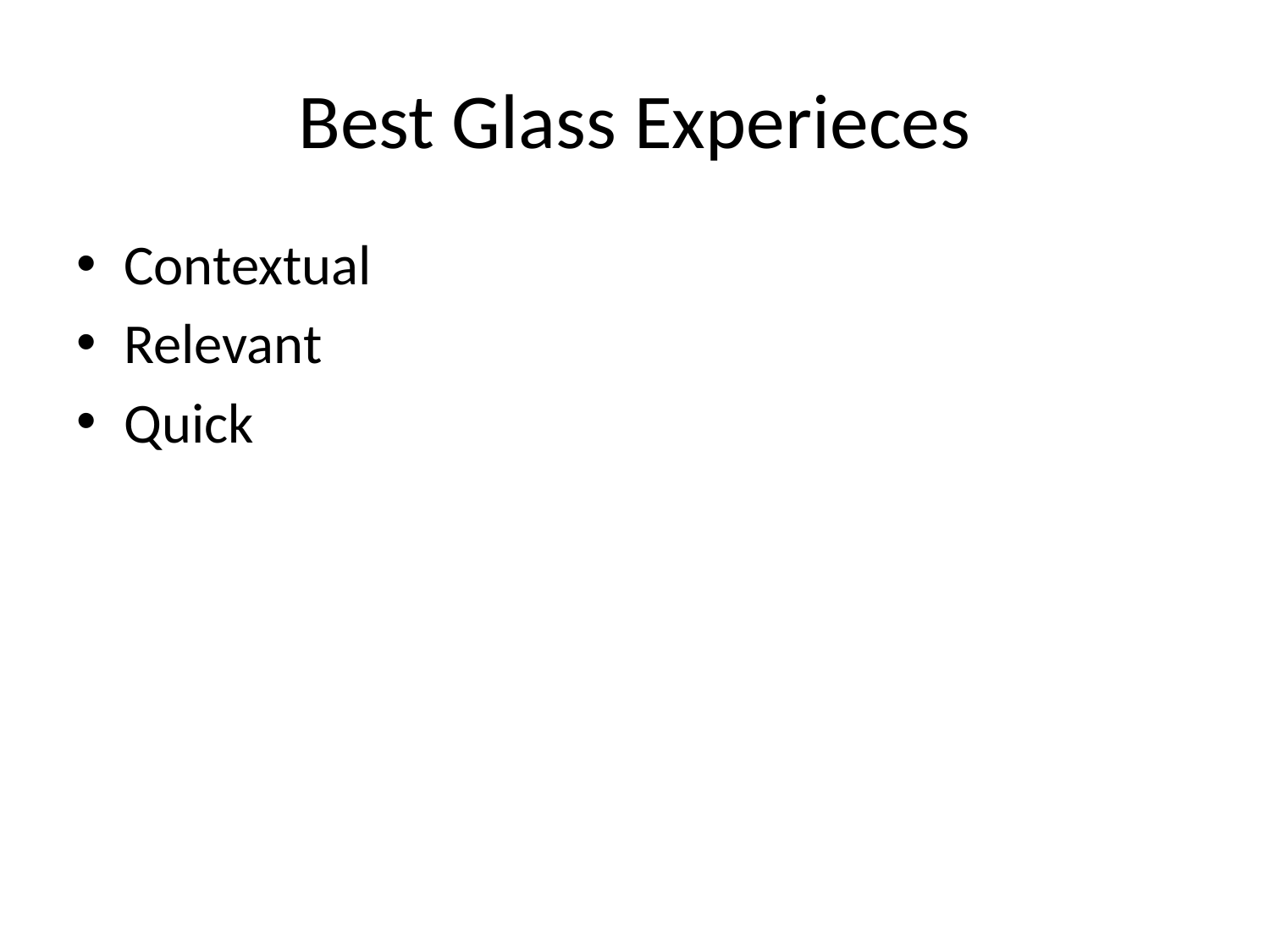

# Best Glass Experieces
Contextual
Relevant
Quick